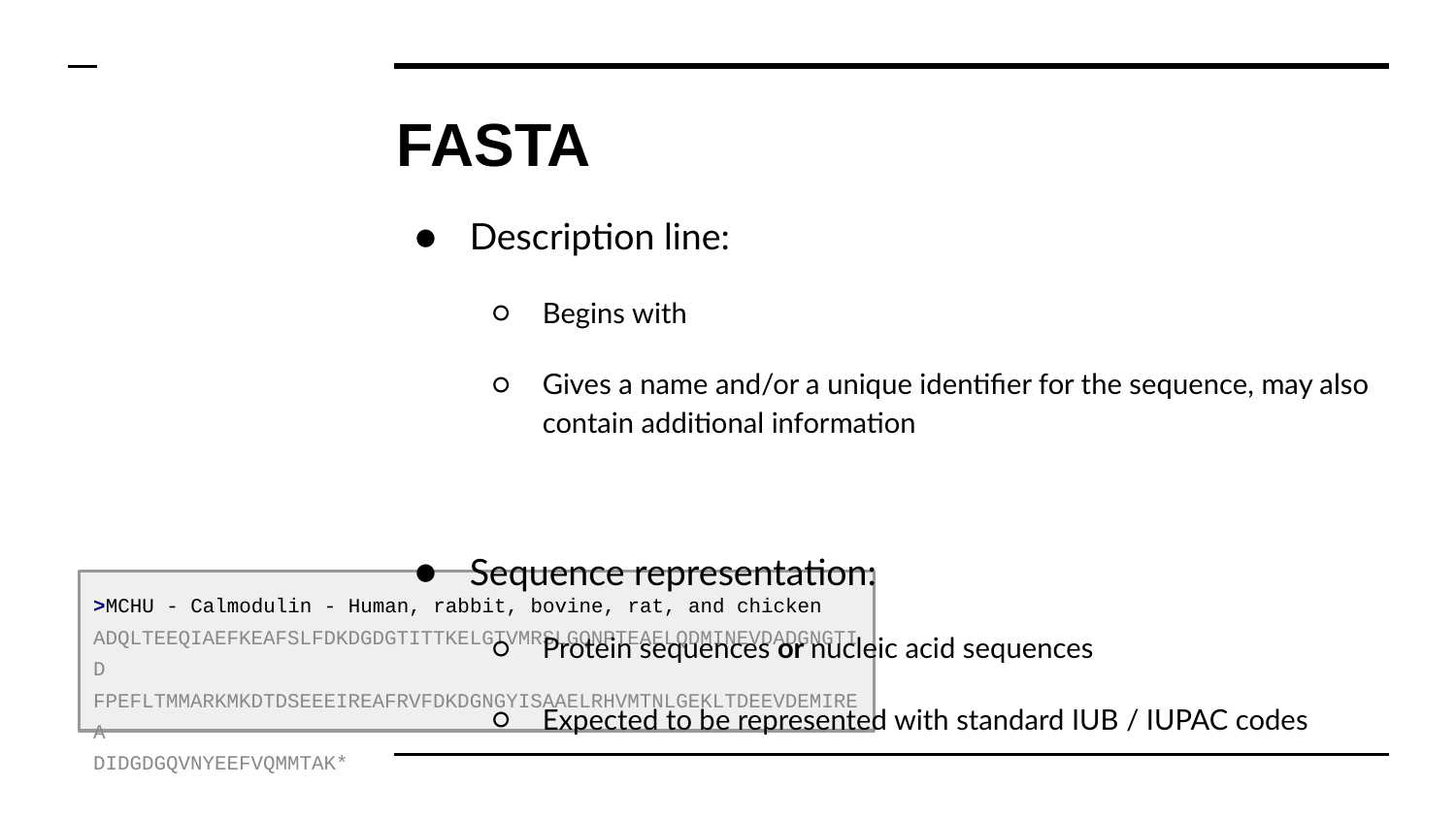

# FASTA
Description line:
Begins with “>”
Gives a name and/or a unique identifier for the sequence, may also contain additional information

Sequence representation:
Protein sequences or nucleic acid sequences
Expected to be represented with standard IUB / IUPAC codes

>MCHU - Calmodulin - Human, rabbit, bovine, rat, and chicken
ADQLTEEQIAEFKEAFSLFDKDGDGTITTKELGTVMRSLGQNPTEAELQDMINEVDADGNGTID
FPEFLTMMARKMKDTDSEEEIREAFRVFDKDGNGYISAAELRHVMTNLGEKLTDEEVDEMIREA
DIDGDGQVNYEEFVQMMTAK*